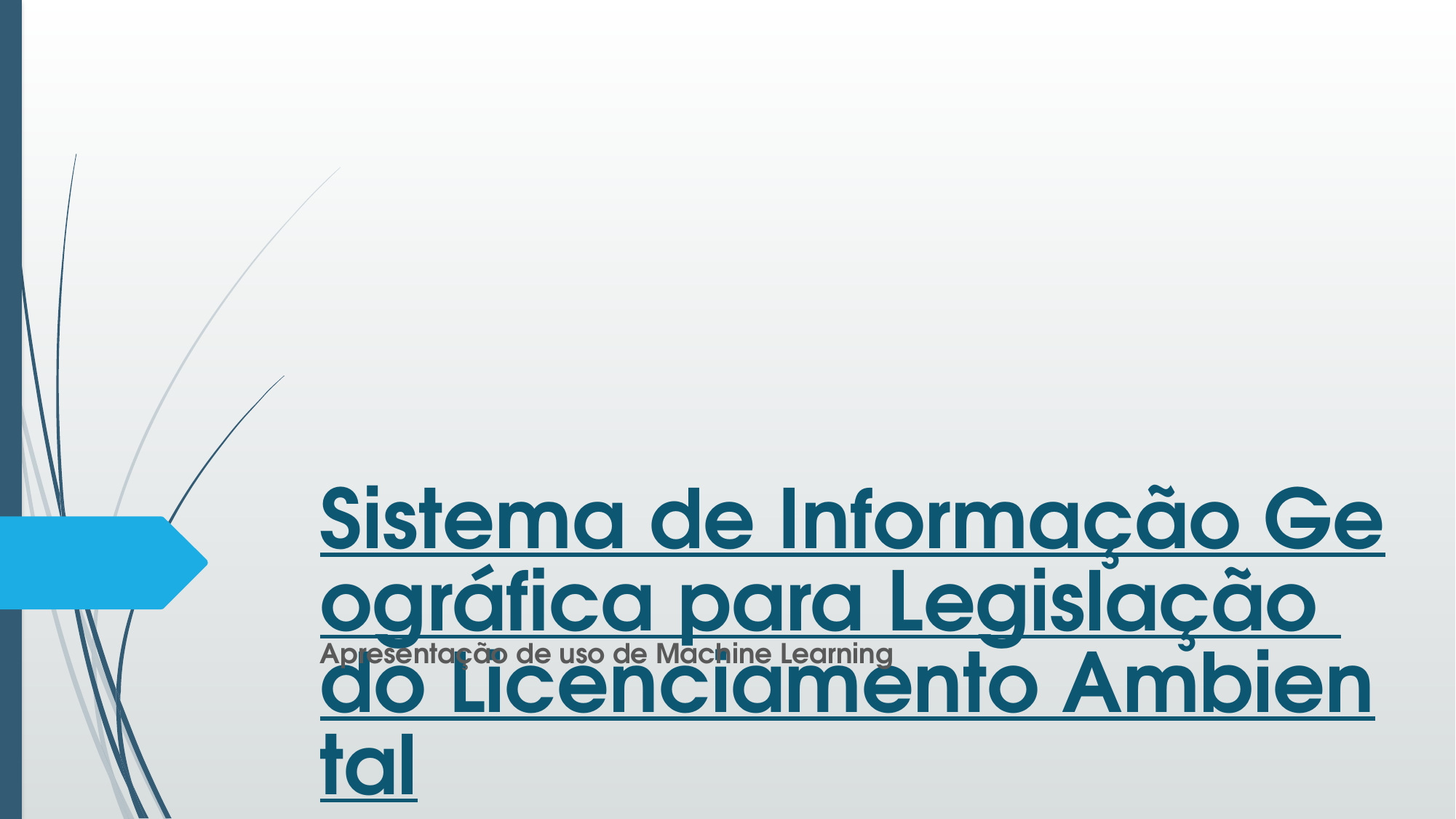

# Sistema de Informação Geográfica para Legislação do Licenciamento Ambiental
Apresentação de uso de Machine Learning